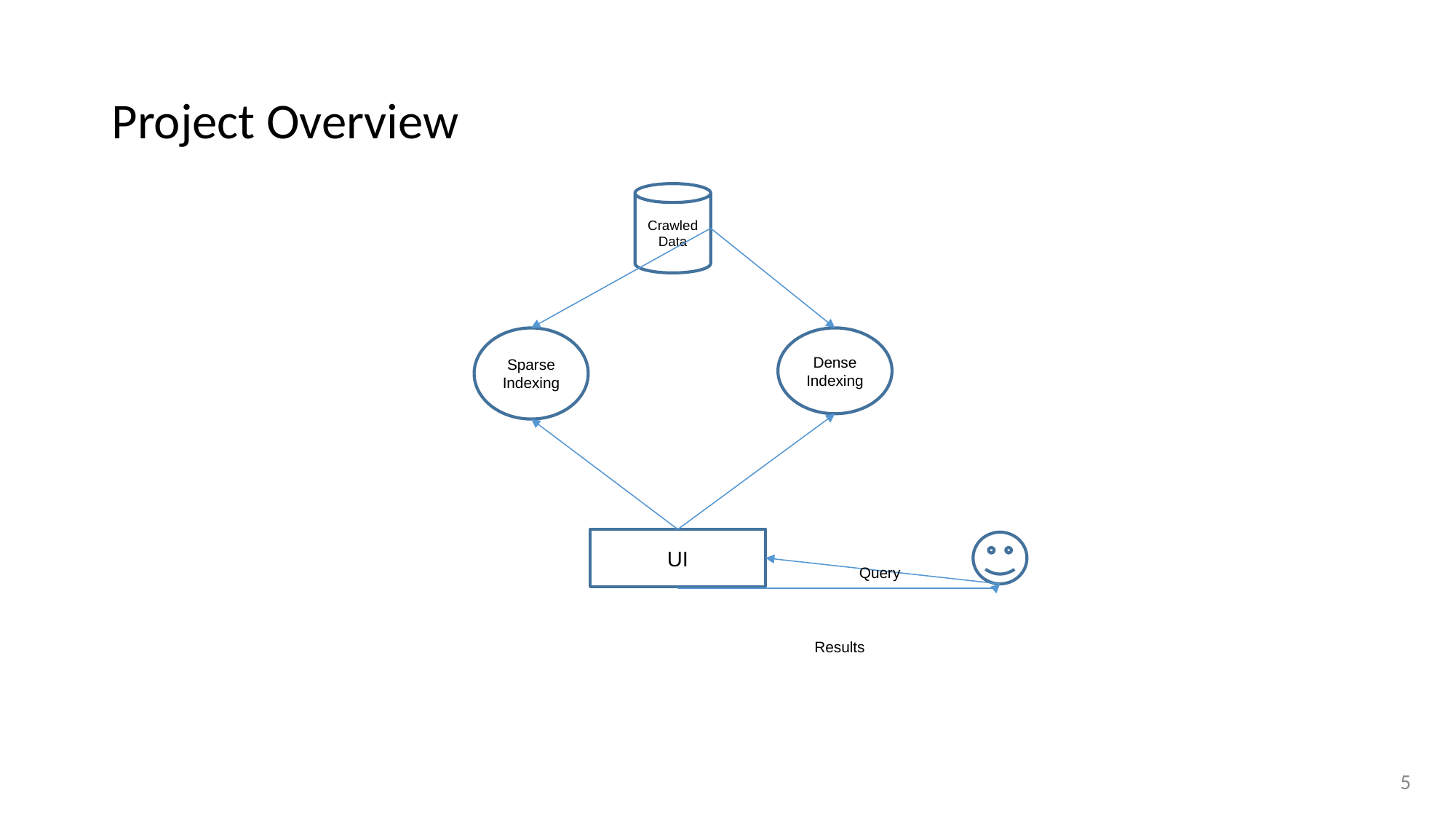

# Project Overview
Crawled Data
Sparse Indexing
Dense Indexing
UI

Query
Results
5